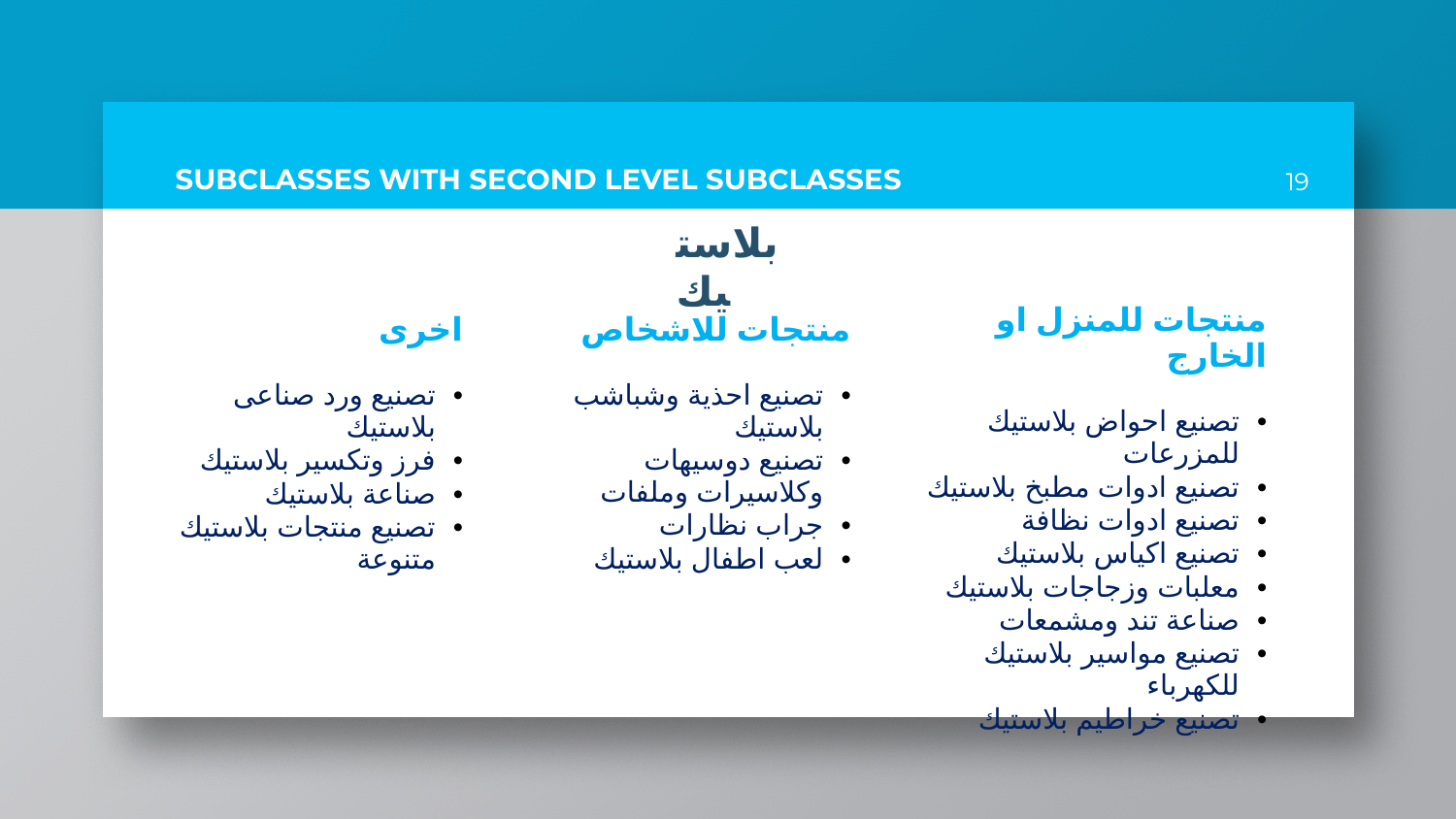

# SUBCLASSES WITH SECOND LEVEL SUBCLASSES
19
بلاستيك
| اخرى |
| --- |
|  |
| تصنيع ورد صناعى بلاستيك |
| فرز وتكسير بلاستيك |
| صناعة بلاستيك |
| تصنيع منتجات بلاستيك متنوعة |
| منتجات للاشخاص |
| --- |
|  |
| تصنيع احذية وشباشب بلاستيك |
| تصنيع دوسيهات وكلاسيرات وملفات |
| جراب نظارات |
| لعب اطفال بلاستيك |
| منتجات للمنزل او الخارج |
| --- |
|  |
| تصنيع احواض بلاستيك للمزرعات |
| تصنيع ادوات مطبخ بلاستيك |
| تصنيع ادوات نظافة |
| تصنيع اكياس بلاستيك |
| معلبات وزجاجات بلاستيك |
| صناعة تند ومشمعات |
| تصنيع مواسير بلاستيك للكهرباء |
| تصنيع خراطيم بلاستيك |